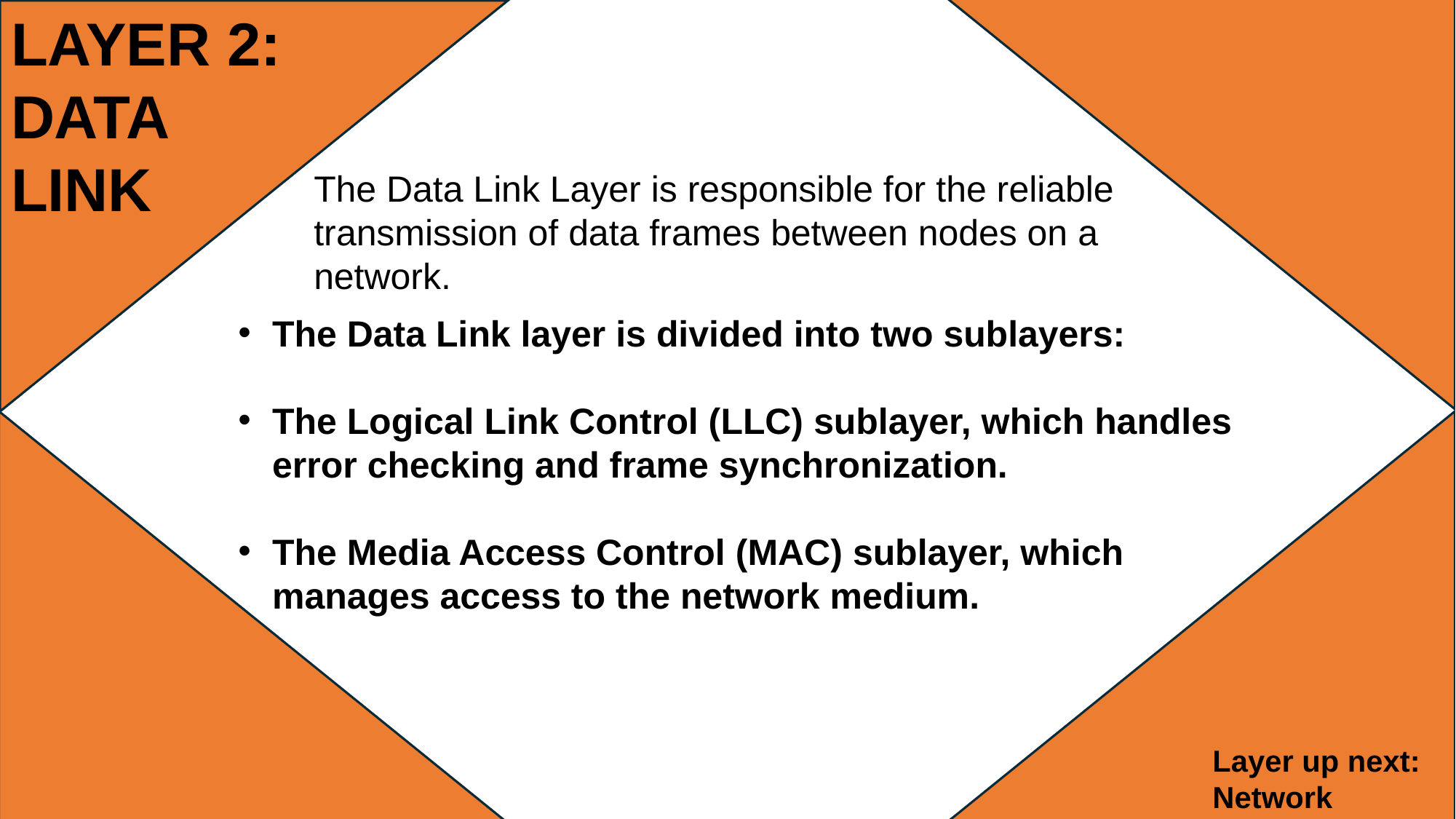

LAYER 2: DATA LINK​

The Data Link Layer is responsible for the reliable transmission of data frames between nodes on a network.​
The Data Link layer is divided into two sublayers: ​

The Logical Link Control (LLC) sublayer, which handles error checking and frame synchronization.
​
The Media Access Control (MAC) sublayer, which manages access to the network medium.​

Layer up next: Network